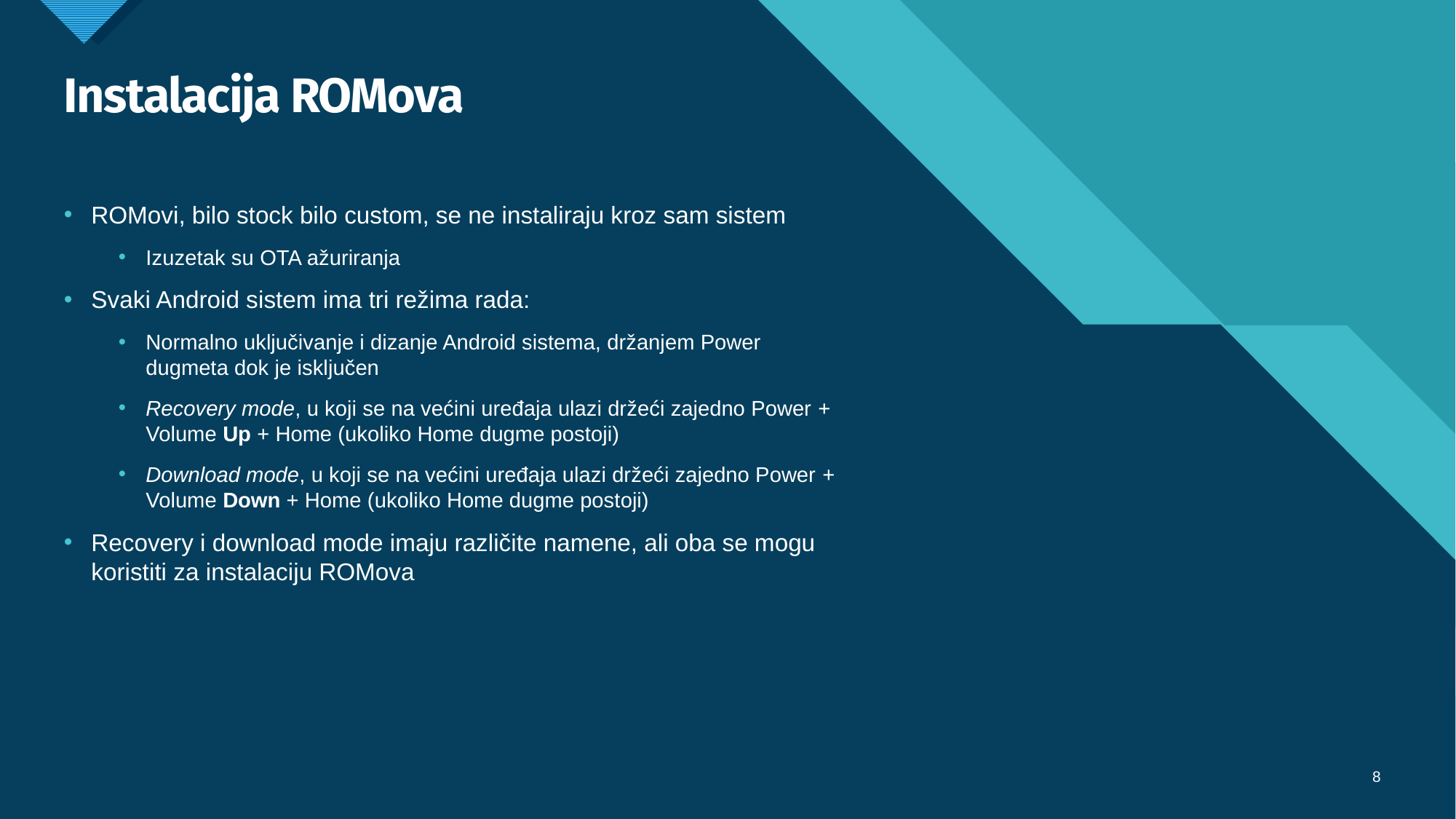

# Instalacija ROMova
ROMovi, bilo stock bilo custom, se ne instaliraju kroz sam sistem
Izuzetak su OTA ažuriranja
Svaki Android sistem ima tri režima rada:
Normalno uključivanje i dizanje Android sistema, držanjem Power dugmeta dok je isključen
Recovery mode, u koji se na većini uređaja ulazi držeći zajedno Power + Volume Up + Home (ukoliko Home dugme postoji)
Download mode, u koji se na većini uređaja ulazi držeći zajedno Power + Volume Down + Home (ukoliko Home dugme postoji)
Recovery i download mode imaju različite namene, ali oba se mogu koristiti za instalaciju ROMova
8